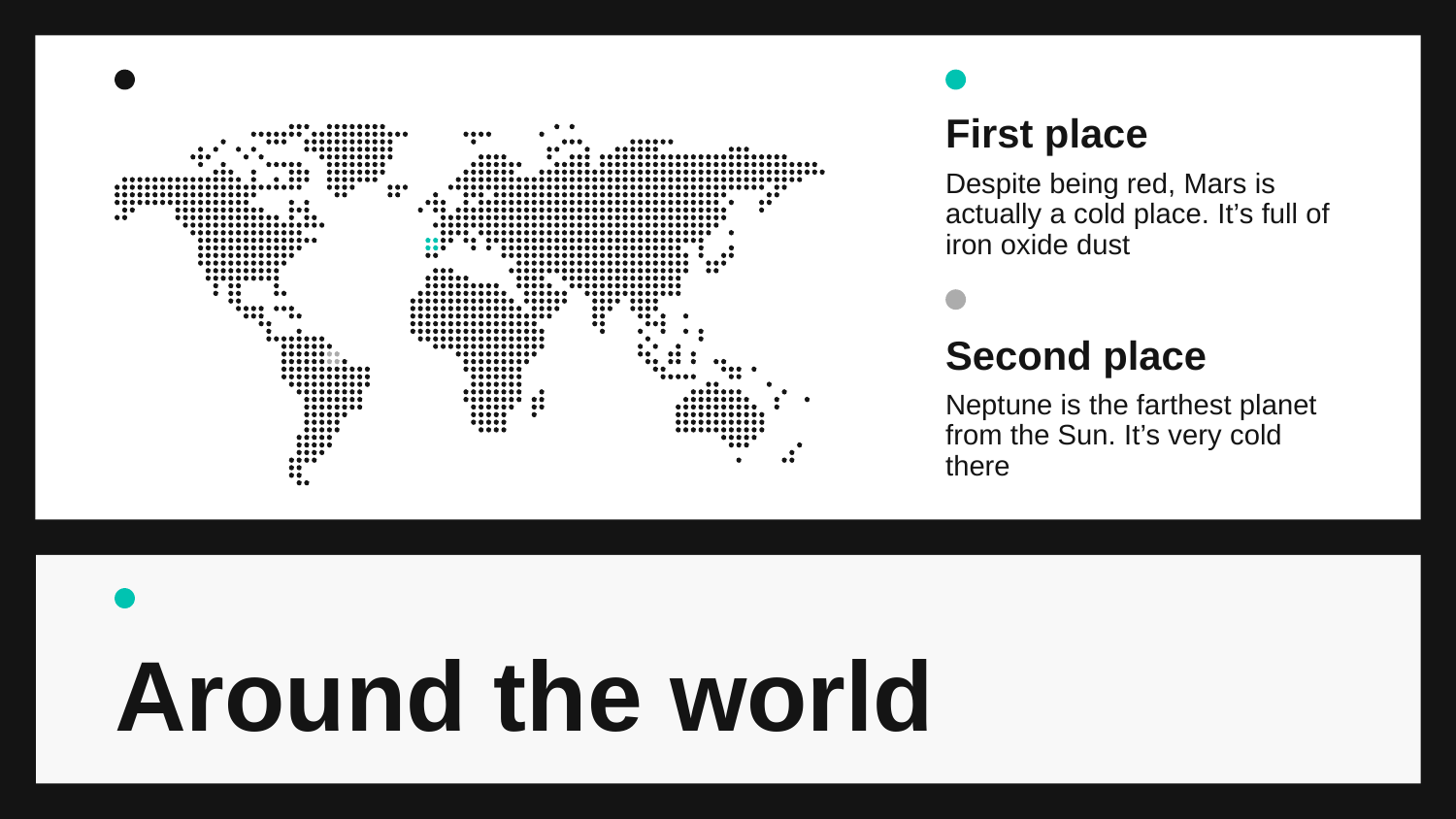

First place

Despite being red, Mars is actually a cold place. It’s full of iron oxide dust

Second place

Neptune is the farthest planet from the Sun. It’s very cold there

# Around the world